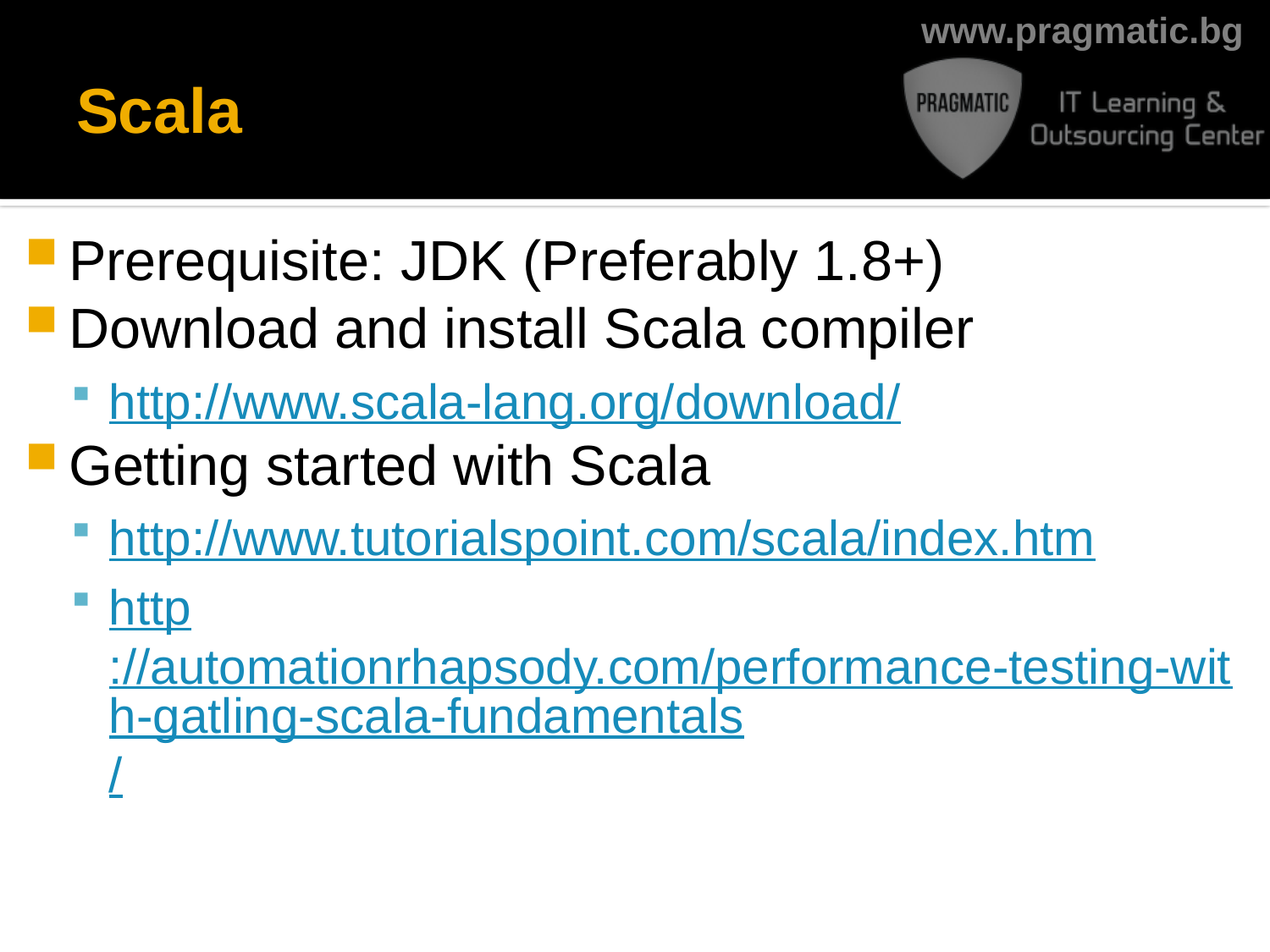

# Scala
Prerequisite: JDK (Preferably 1.8+)
Download and install Scala compiler
http://www.scala-lang.org/download/
Getting started with Scala
http://www.tutorialspoint.com/scala/index.htm
http://automationrhapsody.com/performance-testing-with-gatling-scala-fundamentals/